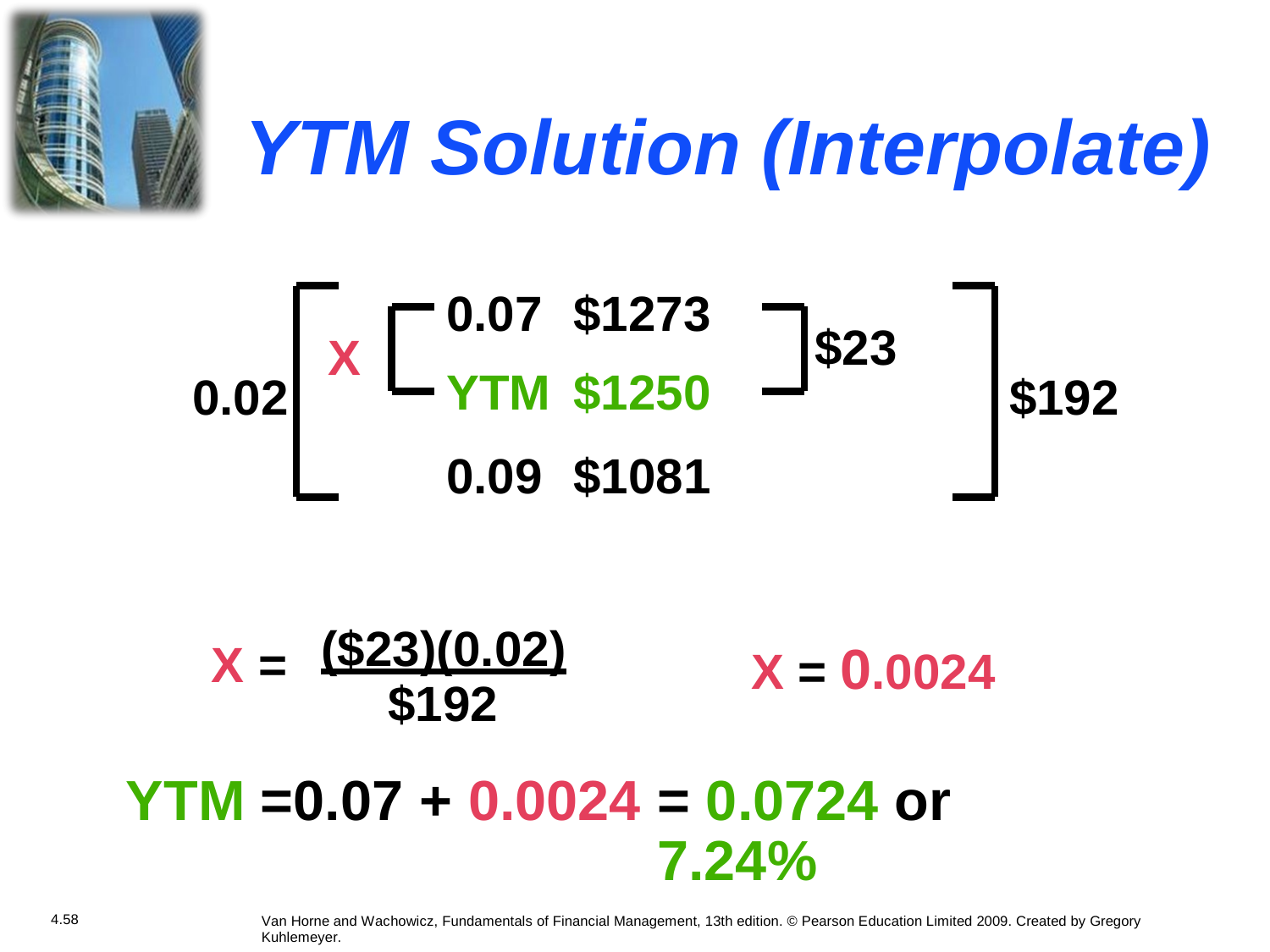

YTM
Solution
(Interpolate)

0.07
YTM
0.09
$1273
$1250
$1081

$23
X
0.02
$192

($23)(0.02)
$192
X
=
X = 0.0024
YTM
=0.07 + 0.0024
= 0.0724 or  7.24%
4.58
Van Horne and Wachowicz, Fundamentals of Financial Management, 13th edition. © Pearson Education Limited 2009. Created by Gregory Kuhlemeyer.